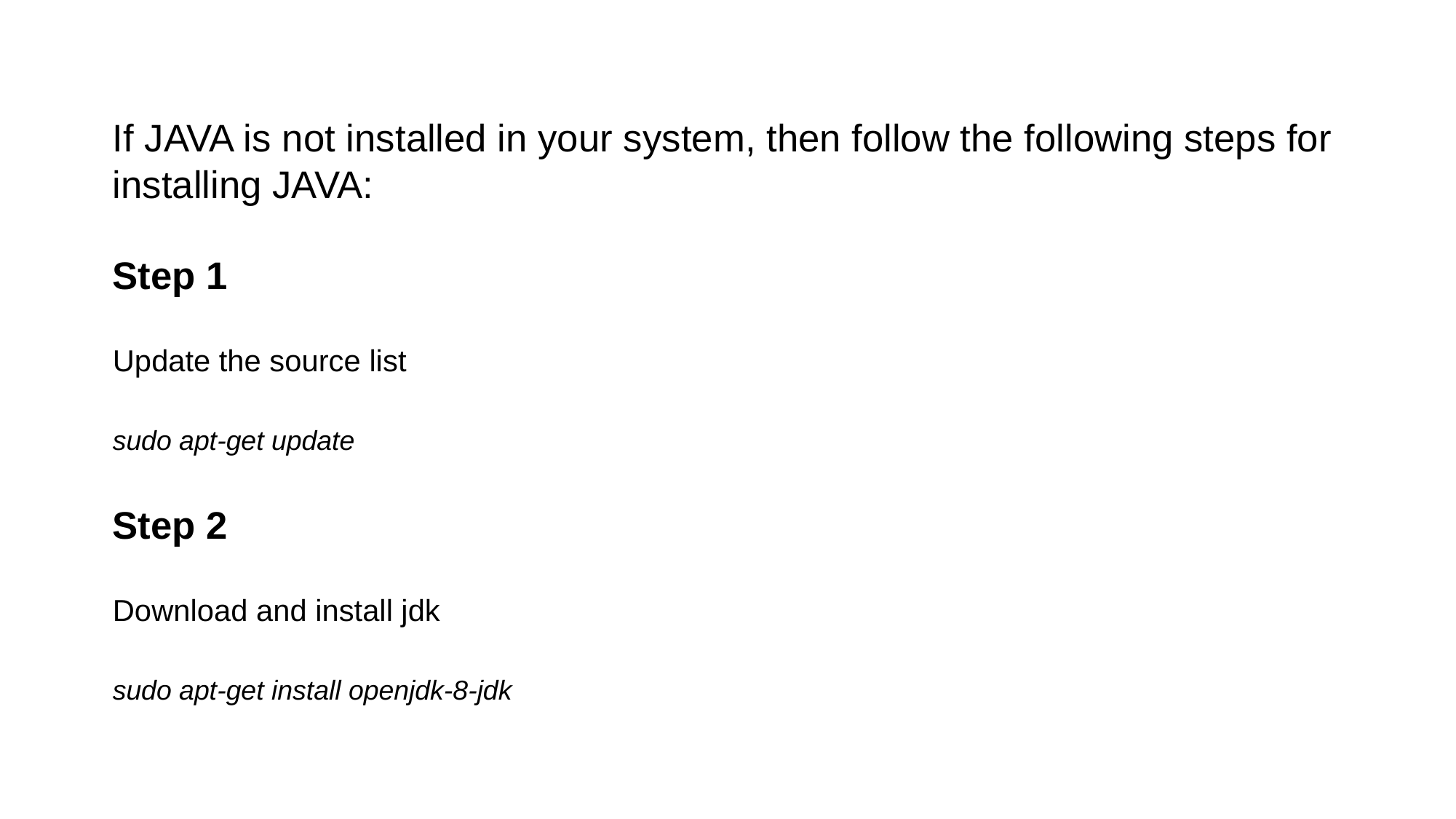

If JAVA is not installed in your system, then follow the following steps for installing JAVA:
Step 1
Update the source list
sudo apt-get update
Step 2
Download and install jdk
sudo apt-get install openjdk-8-jdk